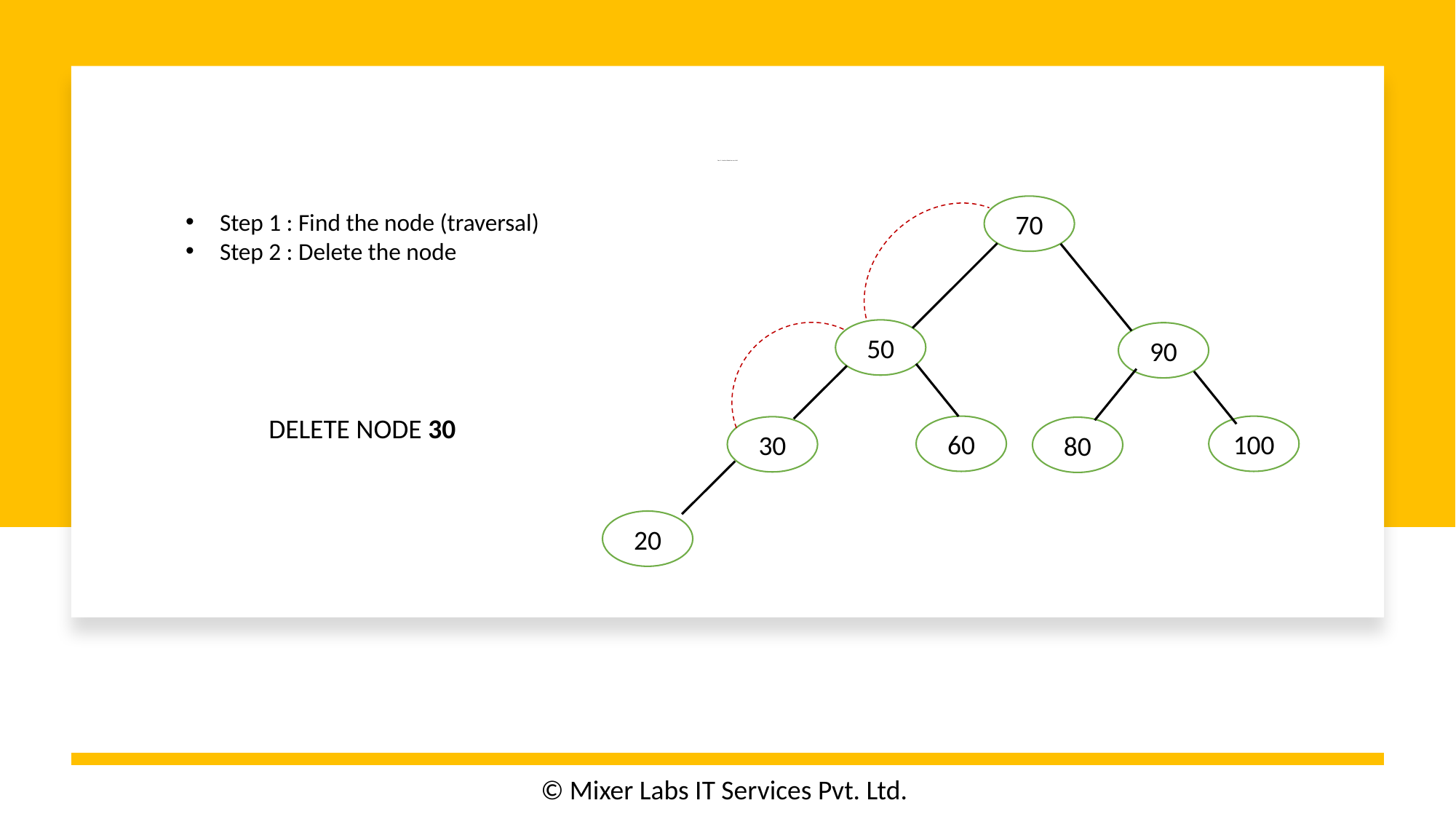

# Case 2 : Node to Delete has one child.
70
Step 1 : Find the node (traversal)
Step 2 : Delete the node

50
90

DELETE NODE 30
60
100
30
80
20
© Mixer Labs IT Services Pvt. Ltd.